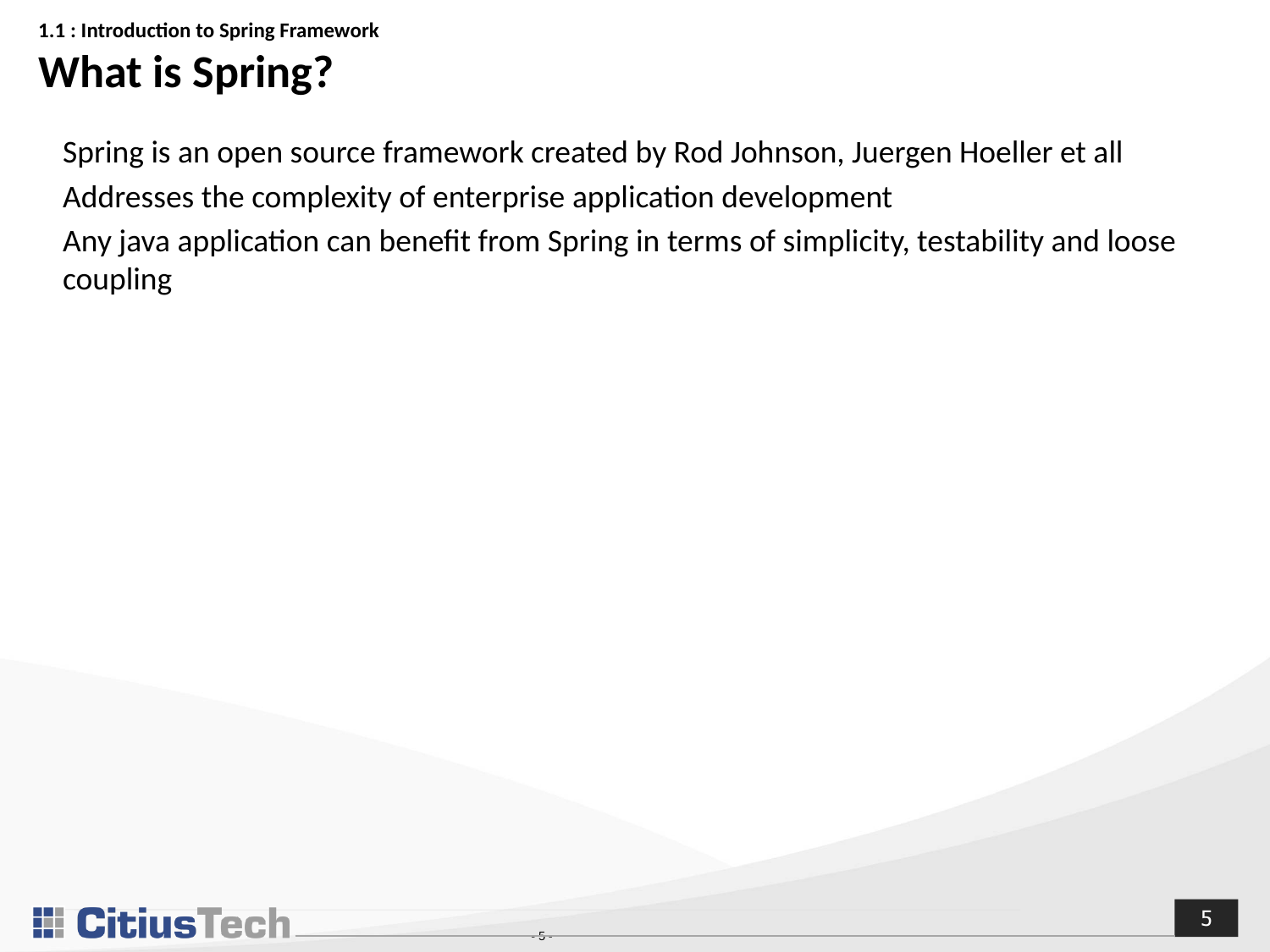

# 1.1 : Introduction to Spring Framework What is Spring?
Spring is an open source framework created by Rod Johnson, Juergen Hoeller et all
Addresses the complexity of enterprise application development
Any java application can benefit from Spring in terms of simplicity, testability and loose coupling